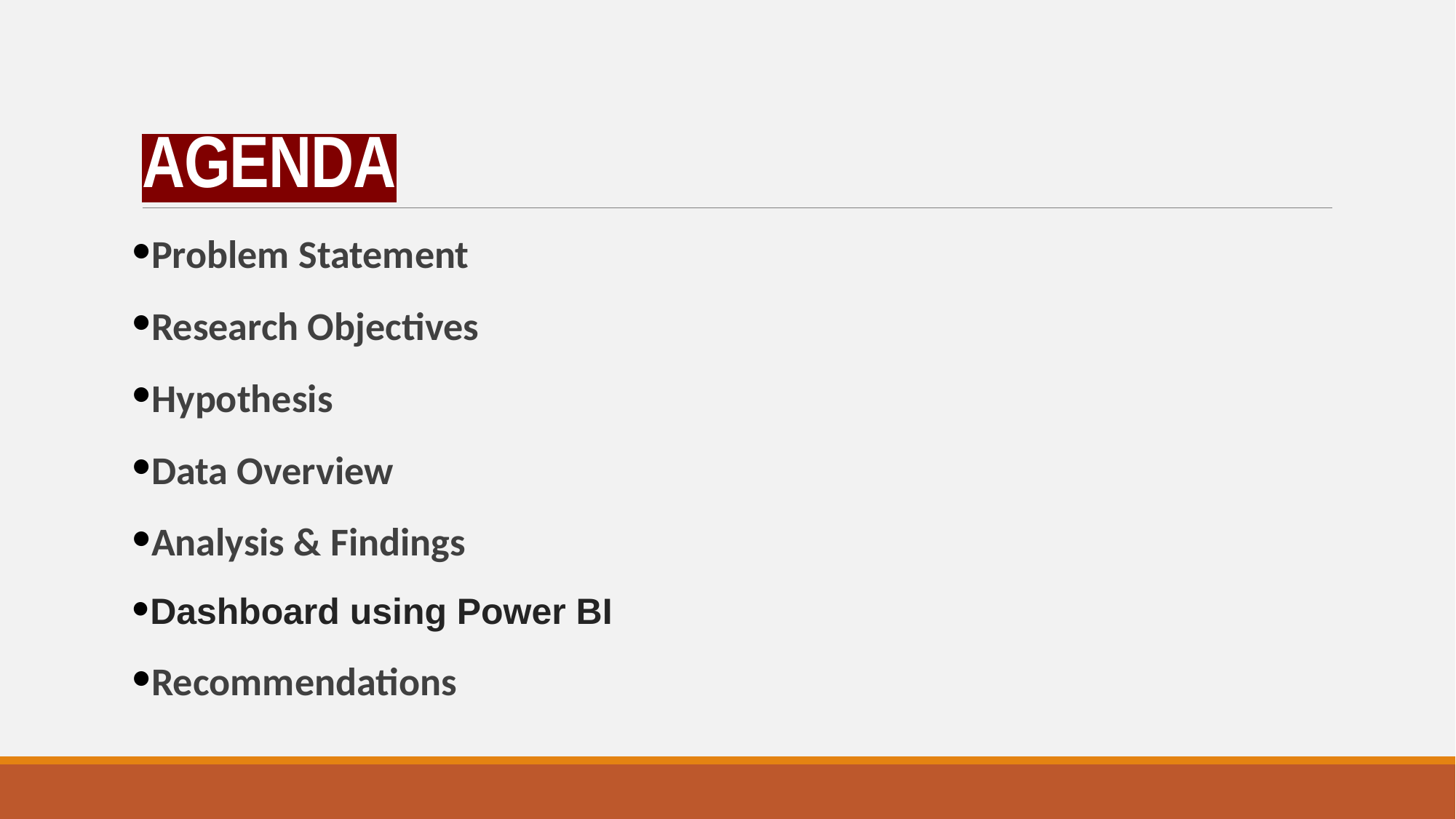

# AGENDA
Problem Statement
Research Objectives
Hypothesis
Data Overview
Analysis & Findings
Dashboard using Power BI
Recommendations